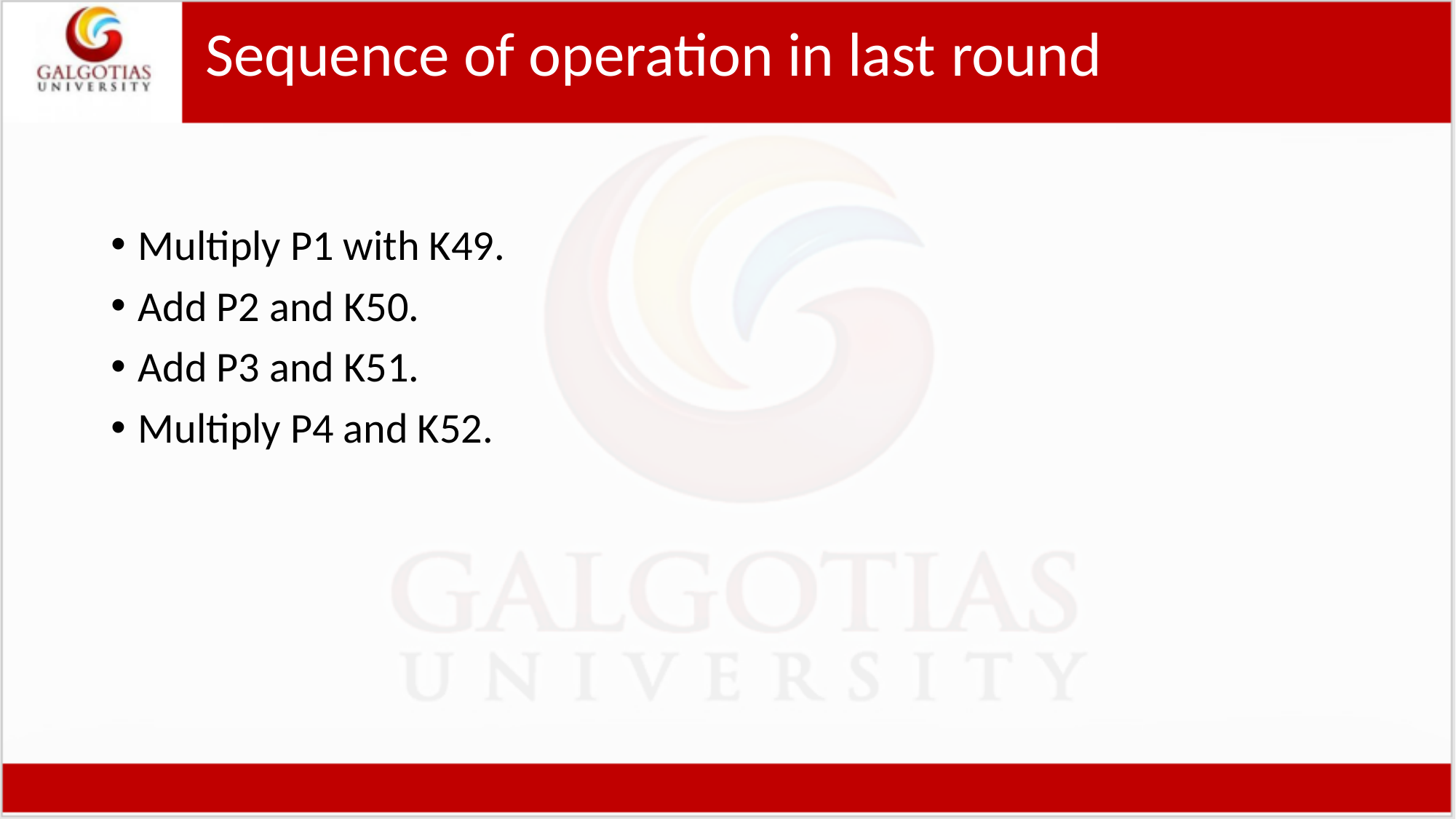

# Sequence of operation in last round
Multiply P1 with K49.
Add P2 and K50.
Add P3 and K51.
Multiply P4 and K52.